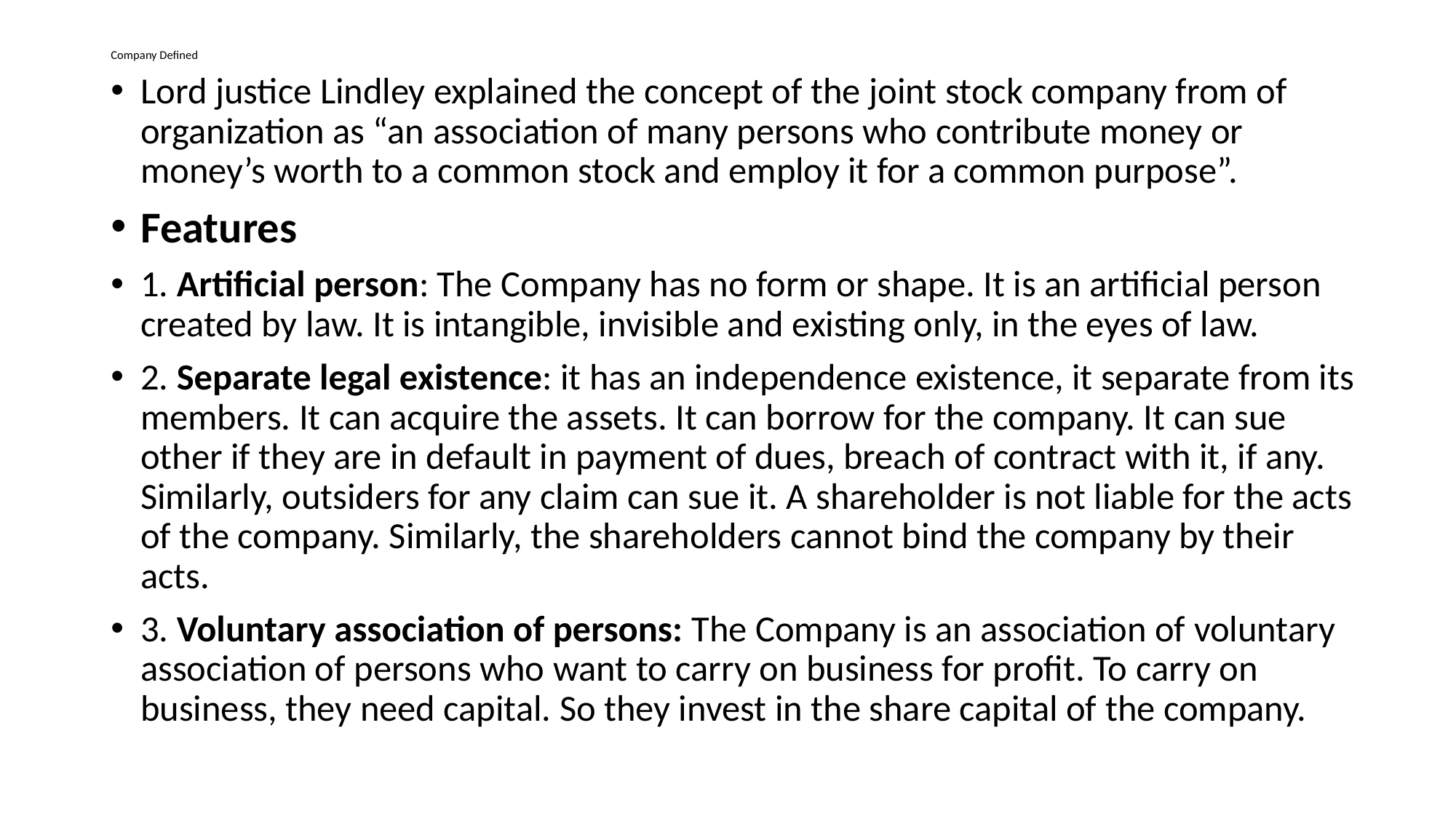

# Company Defined
Lord justice Lindley explained the concept of the joint stock company from of organization as “an association of many persons who contribute money or money’s worth to a common stock and employ it for a common purpose”.
Features
1. Artificial person: The Company has no form or shape. It is an artificial person created by law. It is intangible, invisible and existing only, in the eyes of law.
2. Separate legal existence: it has an independence existence, it separate from its members. It can acquire the assets. It can borrow for the company. It can sue other if they are in default in payment of dues, breach of contract with it, if any. Similarly, outsiders for any claim can sue it. A shareholder is not liable for the acts of the company. Similarly, the shareholders cannot bind the company by their acts.
3. Voluntary association of persons: The Company is an association of voluntary association of persons who want to carry on business for profit. To carry on business, they need capital. So they invest in the share capital of the company.